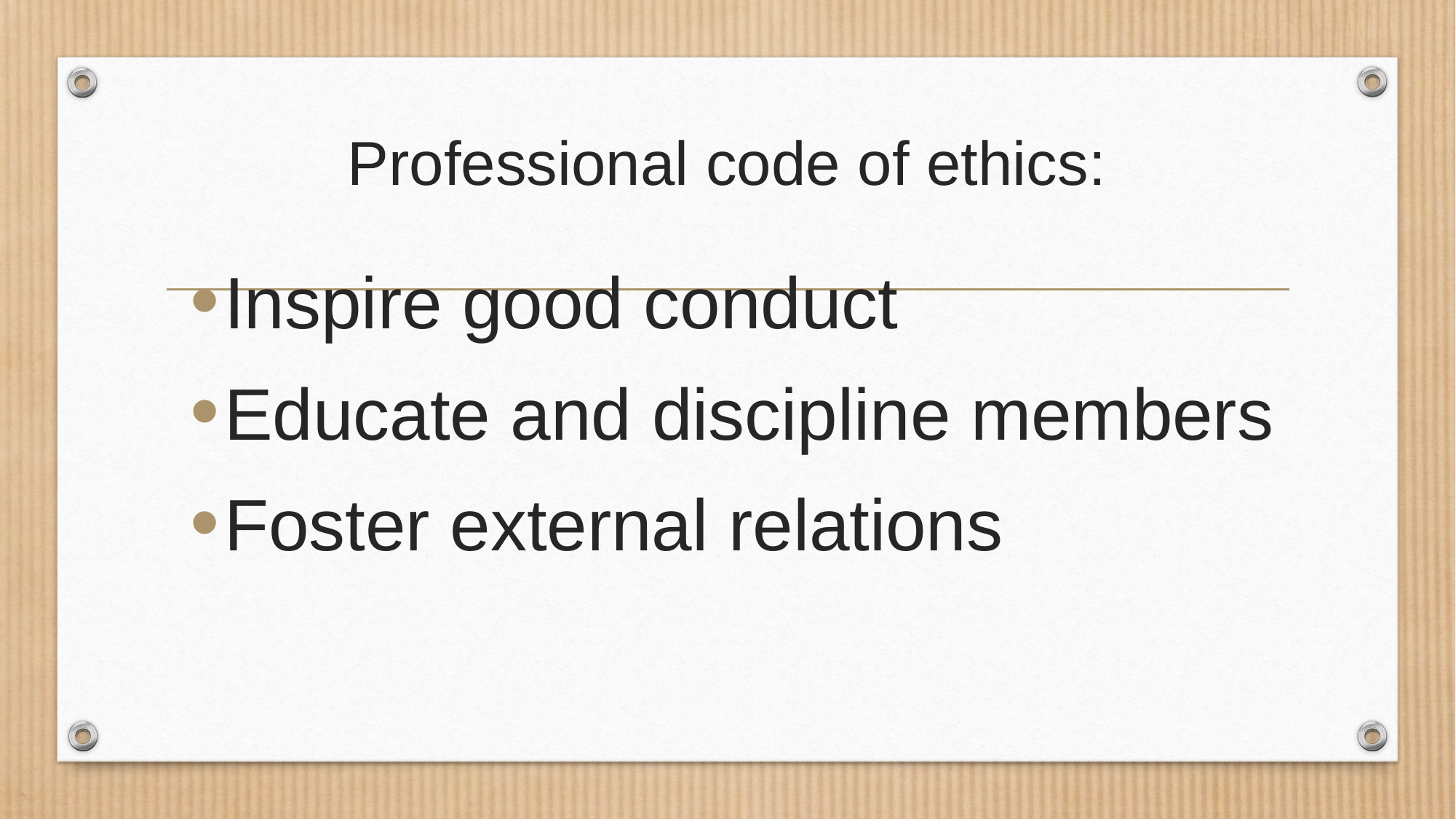

# Professional code of ethics:
Inspire good conduct
Educate and discipline members
Foster external relations